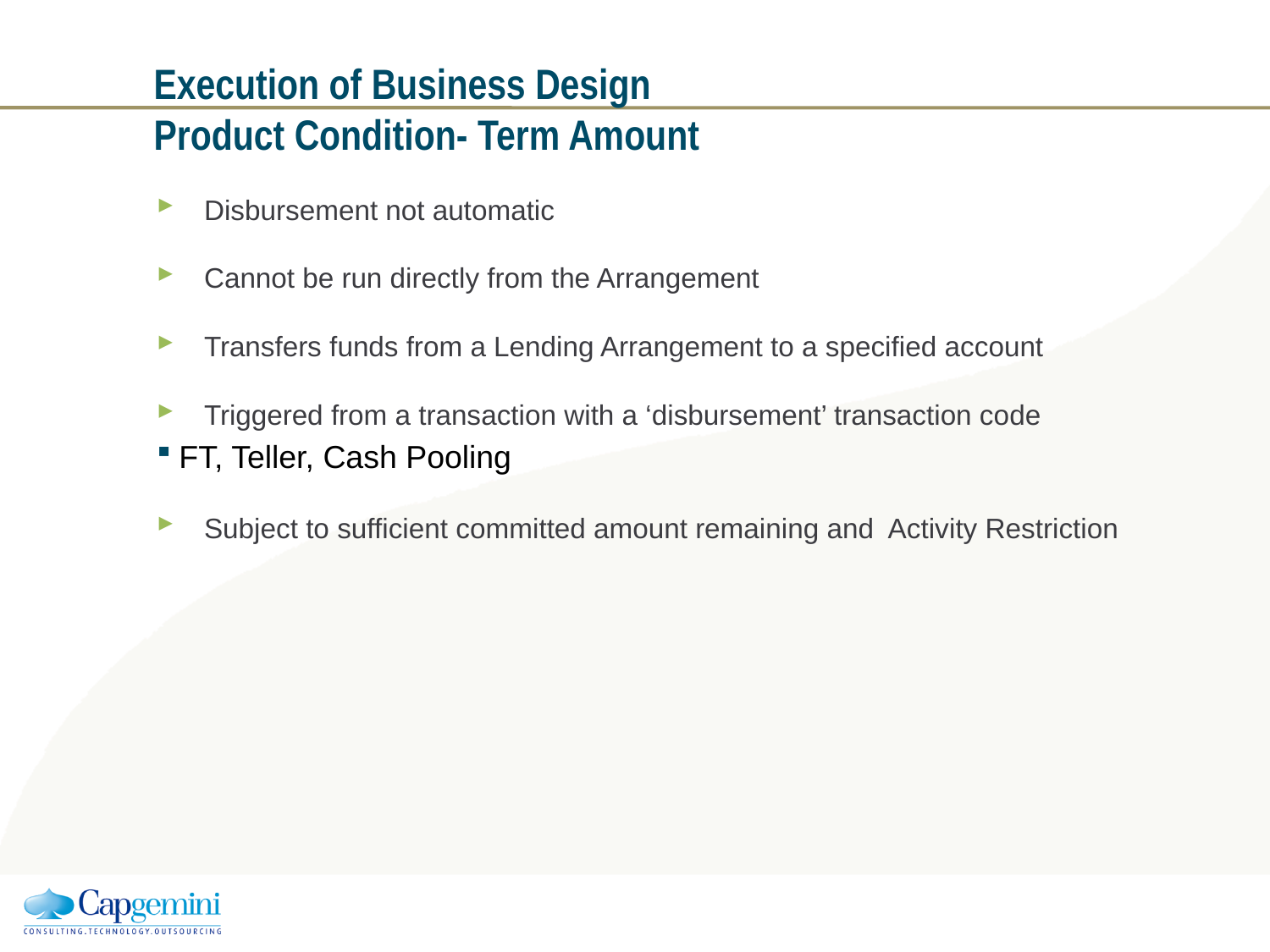

Execution of Business Design
Product Condition- Term Amount
Disbursement not automatic
Cannot be run directly from the Arrangement
Transfers funds from a Lending Arrangement to a specified account
Triggered from a transaction with a ‘disbursement’ transaction code
FT, Teller, Cash Pooling
Subject to sufficient committed amount remaining and  Activity Restriction